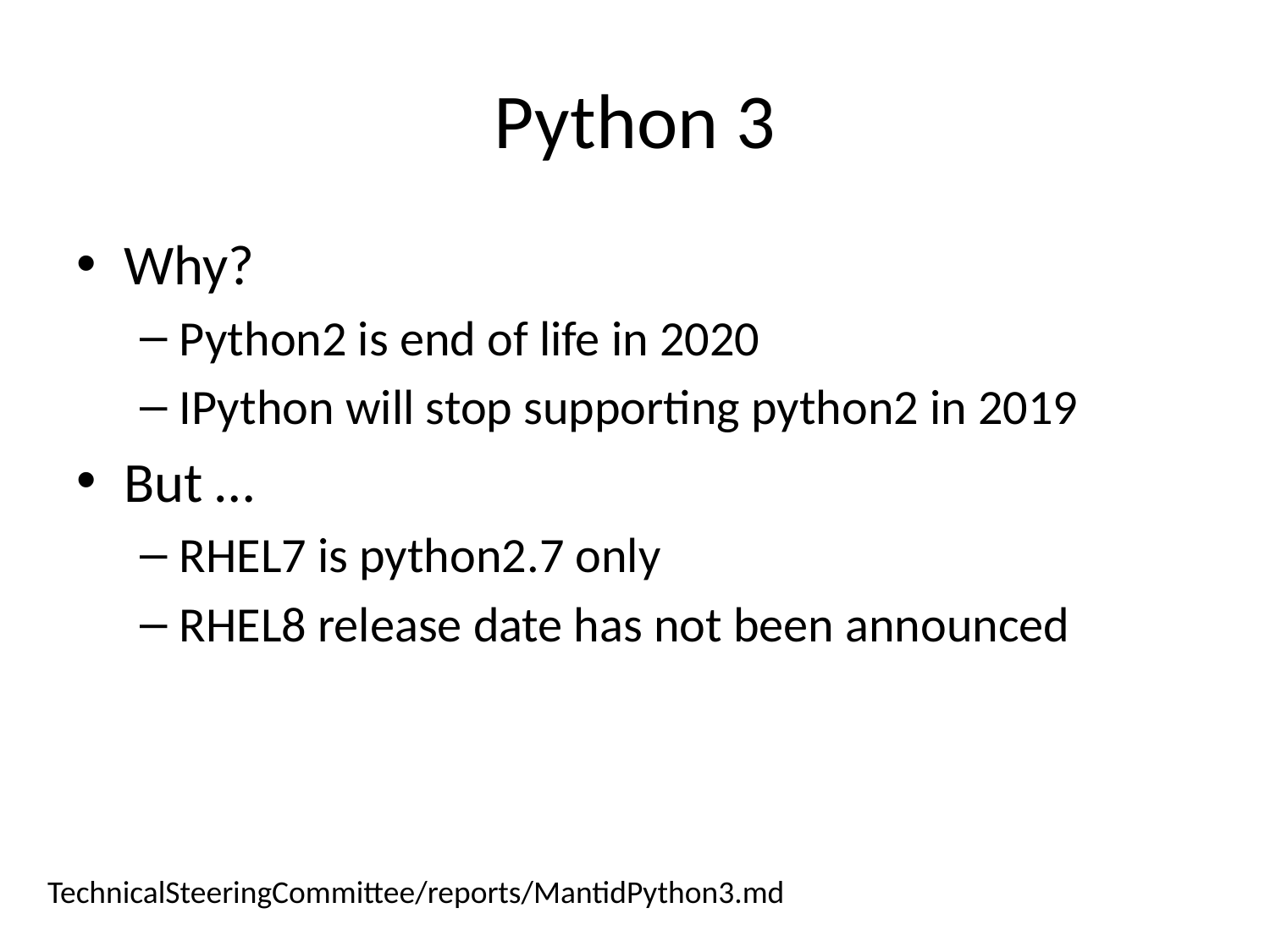

# Python 3
Why?
Python2 is end of life in 2020
IPython will stop supporting python2 in 2019
But …
RHEL7 is python2.7 only
RHEL8 release date has not been announced

TechnicalSteeringCommittee/reports/MantidPython3.md